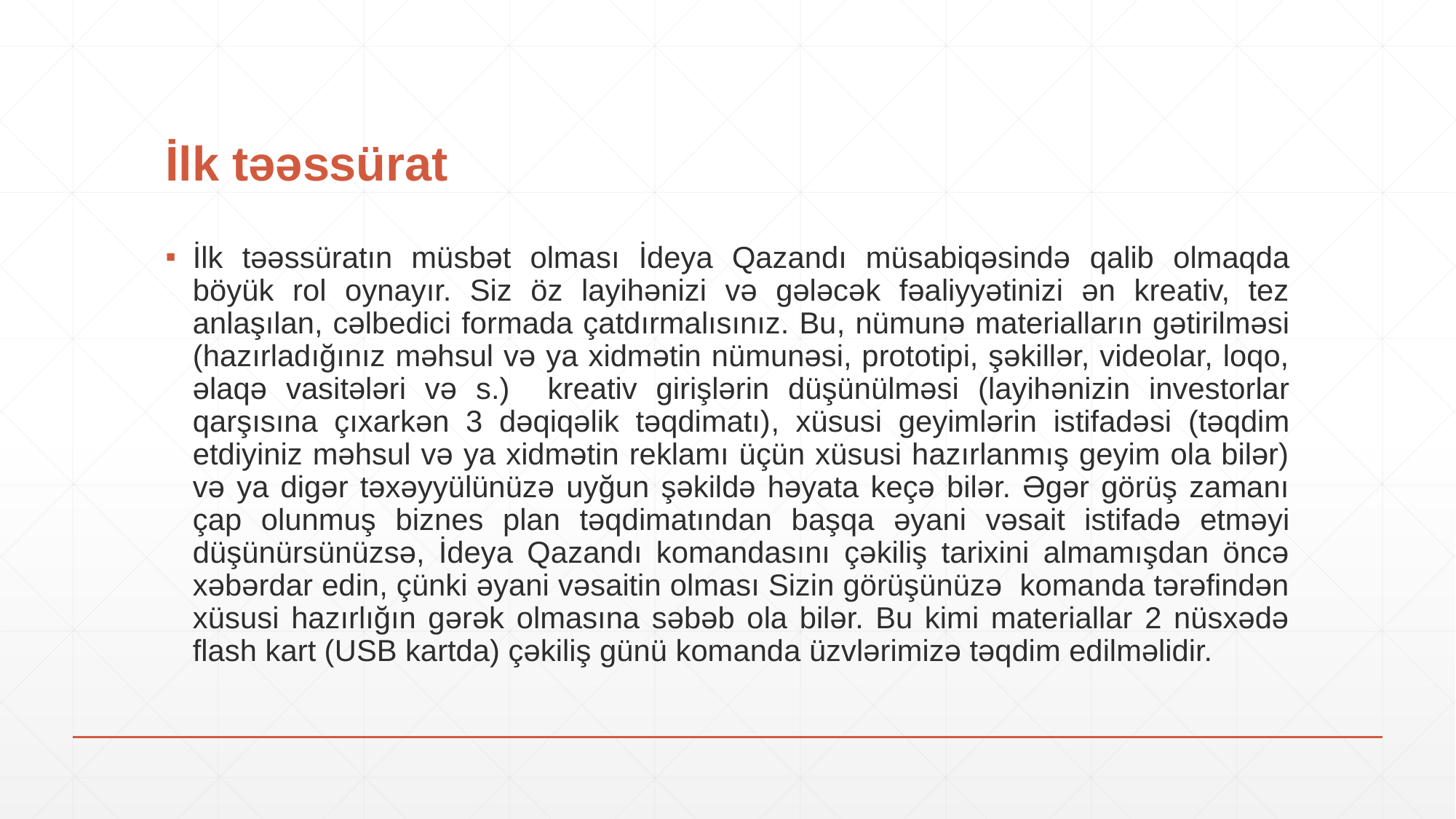

# İlk təəssürat
İlk təəssüratın müsbət olması İdeya Qazandı müsabiqəsində qalib olmaqda böyük rol oynayır. Siz öz layihənizi və gələcək fəaliyyətinizi ən kreativ, tez anlaşılan, cəlbedici formada çatdırmalısınız. Bu, nümunə materialların gətirilməsi (hazırladığınız məhsul və ya xidmətin nümunəsi, prototipi, şəkillər, videolar, loqo, əlaqə vasitələri və s.)  kreativ girişlərin düşünülməsi (layihənizin investorlar qarşısına çıxarkən 3 dəqiqəlik təqdimatı), xüsusi geyimlərin istifadəsi (təqdim etdiyiniz məhsul və ya xidmətin reklamı üçün xüsusi hazırlanmış geyim ola bilər) və ya digər təxəyyülünüzə uyğun şəkildə həyata keçə bilər. Əgər görüş zamanı çap olunmuş biznes plan təqdimatından başqa əyani vəsait istifadə etməyi düşünürsünüzsə, İdeya Qazandı komandasını çəkiliş tarixini almamışdan öncə xəbərdar edin, çünki əyani vəsaitin olması Sizin görüşünüzə  komanda tərəfindən xüsusi hazırlığın gərək olmasına səbəb ola bilər. Bu kimi materiallar 2 nüsxədə flash kart (USB kartda) çəkiliş günü komanda üzvlərimizə təqdim edilməlidir.